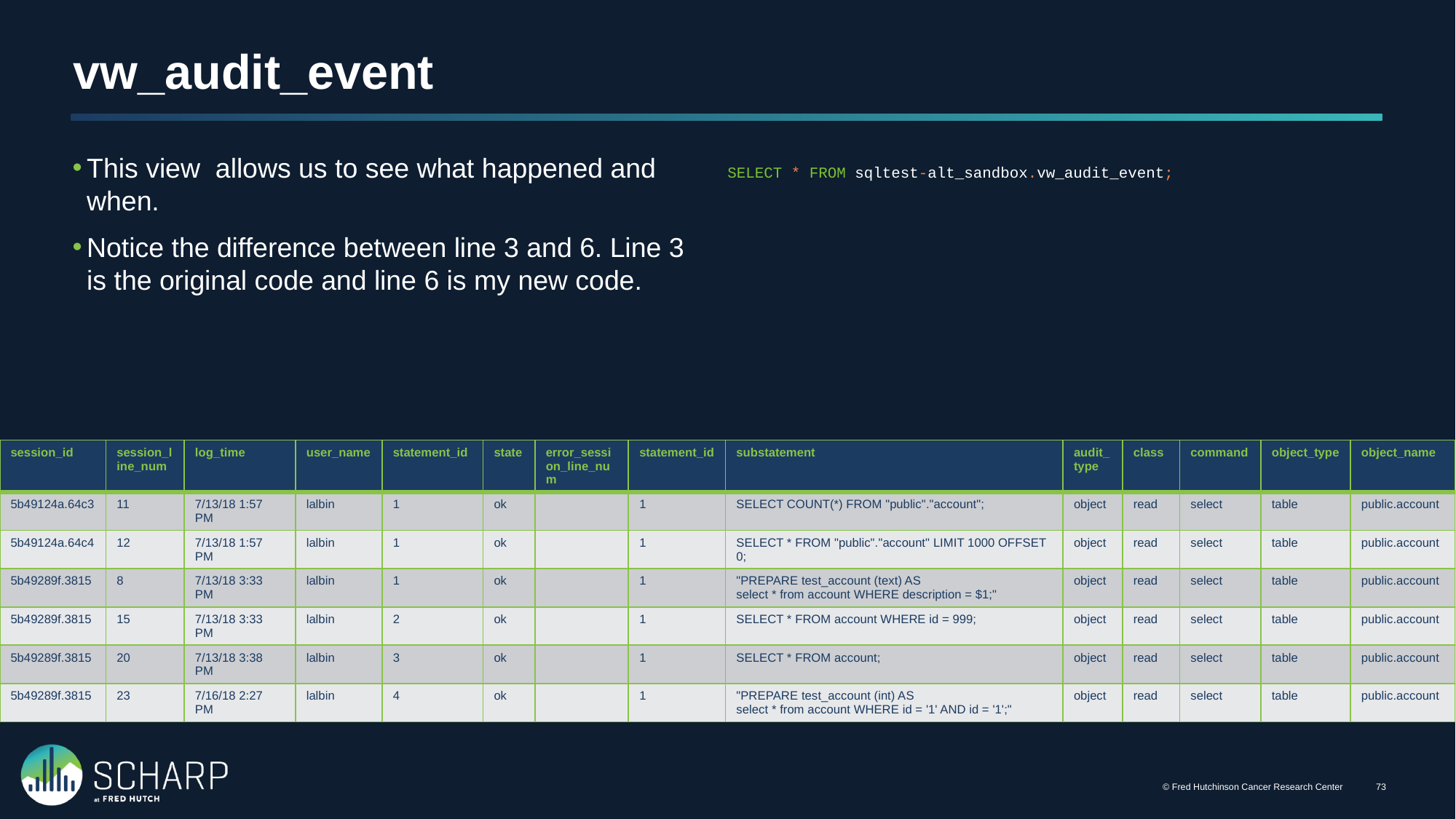

# vw_audit_event
This view  allows us to see what happened and when.
Notice the difference between line 3 and 6. Line 3 is the original code and line 6 is my new code.

SELECT * FROM sqltest-alt_sandbox.vw_audit_event;
| session\_id | session\_line\_num | log\_time | user\_name | statement\_id | state | error\_session\_line\_num | statement\_id | substatement | audit\_type | class | command | object\_type | object\_name |
| --- | --- | --- | --- | --- | --- | --- | --- | --- | --- | --- | --- | --- | --- |
| 5b49124a.64c3 | 11 | 7/13/18 1:57 PM | lalbin | 1 | ok |  | 1 | SELECT COUNT(\*) FROM "public"."account"; | object | read | select | table | public.account |
| 5b49124a.64c4 | 12 | 7/13/18 1:57 PM | lalbin | 1 | ok |  | 1 | SELECT \* FROM "public"."account" LIMIT 1000 OFFSET 0; | object | read | select | table | public.account |
| 5b49289f.3815 | 8 | 7/13/18 3:33 PM | lalbin | 1 | ok |  | 1 | "PREPARE test\_account (text) AS select \* from account WHERE description = $1;" | object | read | select | table | public.account |
| 5b49289f.3815 | 15 | 7/13/18 3:33 PM | lalbin | 2 | ok |  | 1 | SELECT \* FROM account WHERE id = 999; | object | read | select | table | public.account |
| 5b49289f.3815 | 20 | 7/13/18 3:38 PM | lalbin | 3 | ok |  | 1 | SELECT \* FROM account; | object | read | select | table | public.account |
| 5b49289f.3815 | 23 | 7/16/18 2:27 PM | lalbin | 4 | ok |  | 1 | "PREPARE test\_account (int) AS select \* from account WHERE id = '1' AND id = '1';" | object | read | select | table | public.account |
© Fred Hutchinson Cancer Research Center
73